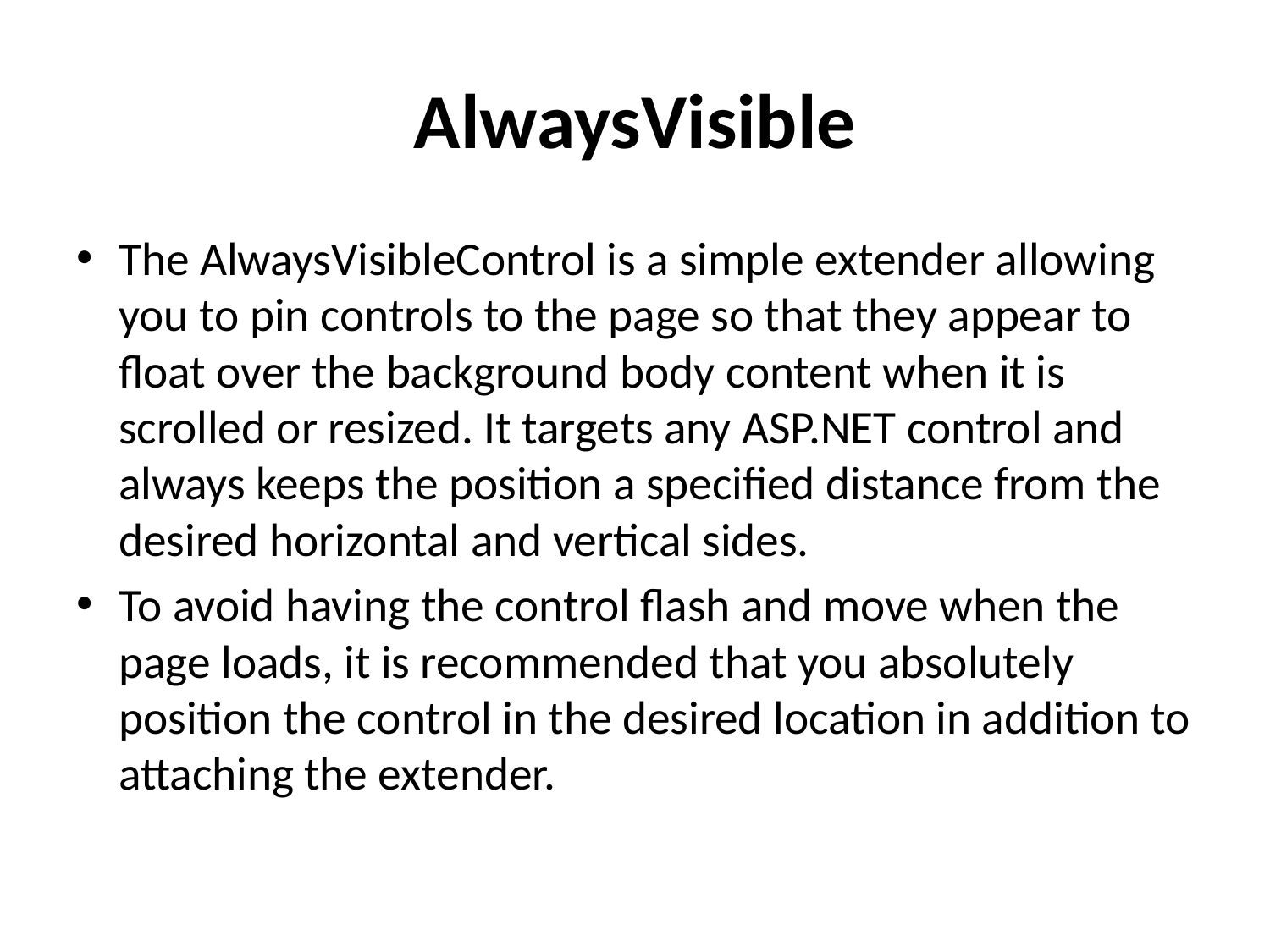

# AlwaysVisible
The AlwaysVisibleControl is a simple extender allowing you to pin controls to the page so that they appear to float over the background body content when it is scrolled or resized. It targets any ASP.NET control and always keeps the position a specified distance from the desired horizontal and vertical sides.
To avoid having the control flash and move when the page loads, it is recommended that you absolutely position the control in the desired location in addition to attaching the extender.